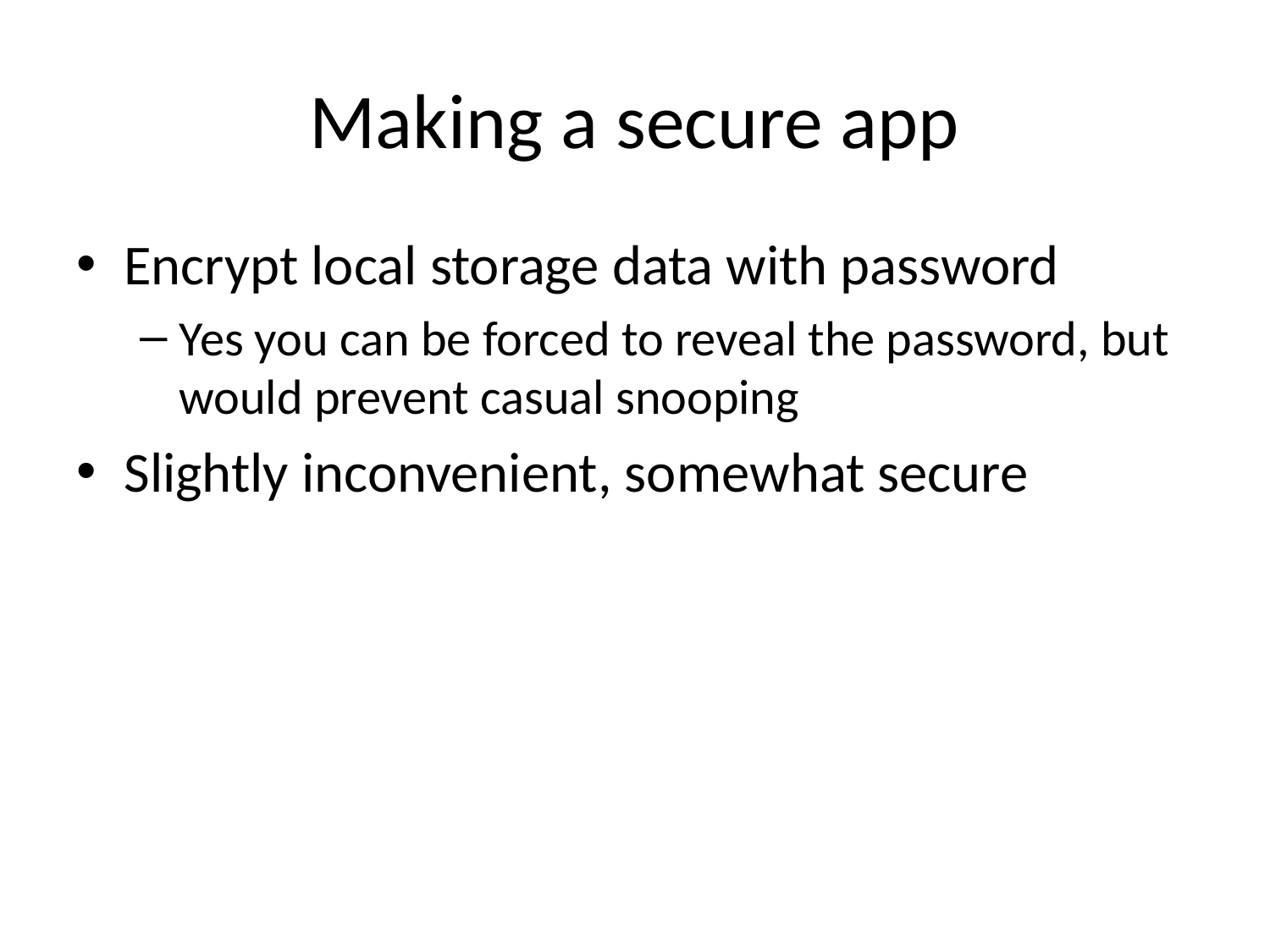

# Making a secure app
Encrypt local storage data with password
Yes you can be forced to reveal the password, but would prevent casual snooping
Slightly inconvenient, somewhat secure